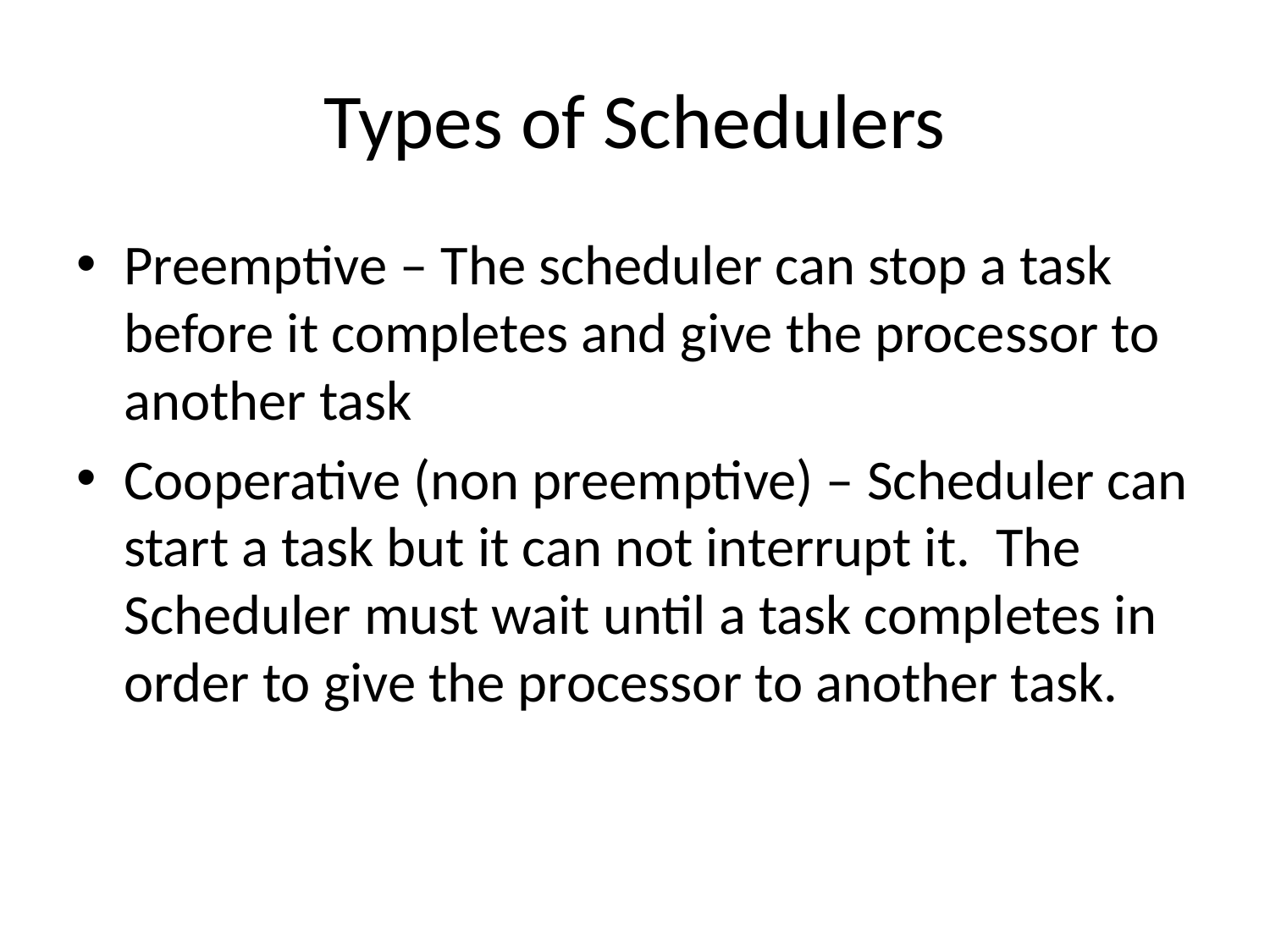

# Types of Schedulers
Preemptive – The scheduler can stop a task before it completes and give the processor to another task
Cooperative (non preemptive) – Scheduler can start a task but it can not interrupt it.  The Scheduler must wait until a task completes in order to give the processor to another task.